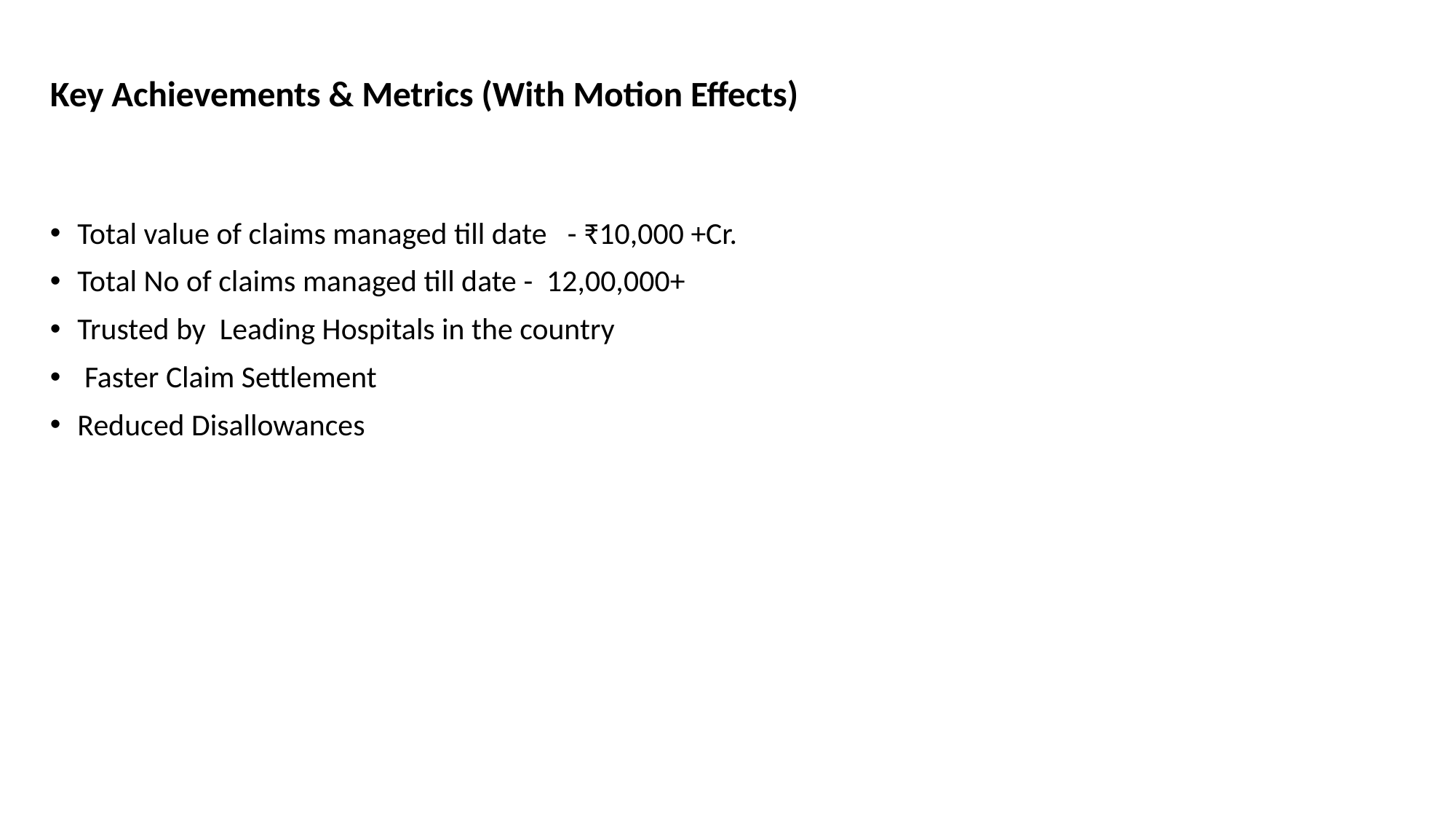

Key Achievements & Metrics (With Motion Effects)

Total value of claims managed till date   - ₹10,000 +Cr.
Total No of claims managed till date -  12,00,000+
Trusted by  Leading Hospitals in the country
 Faster Claim Settlement
Reduced Disallowances